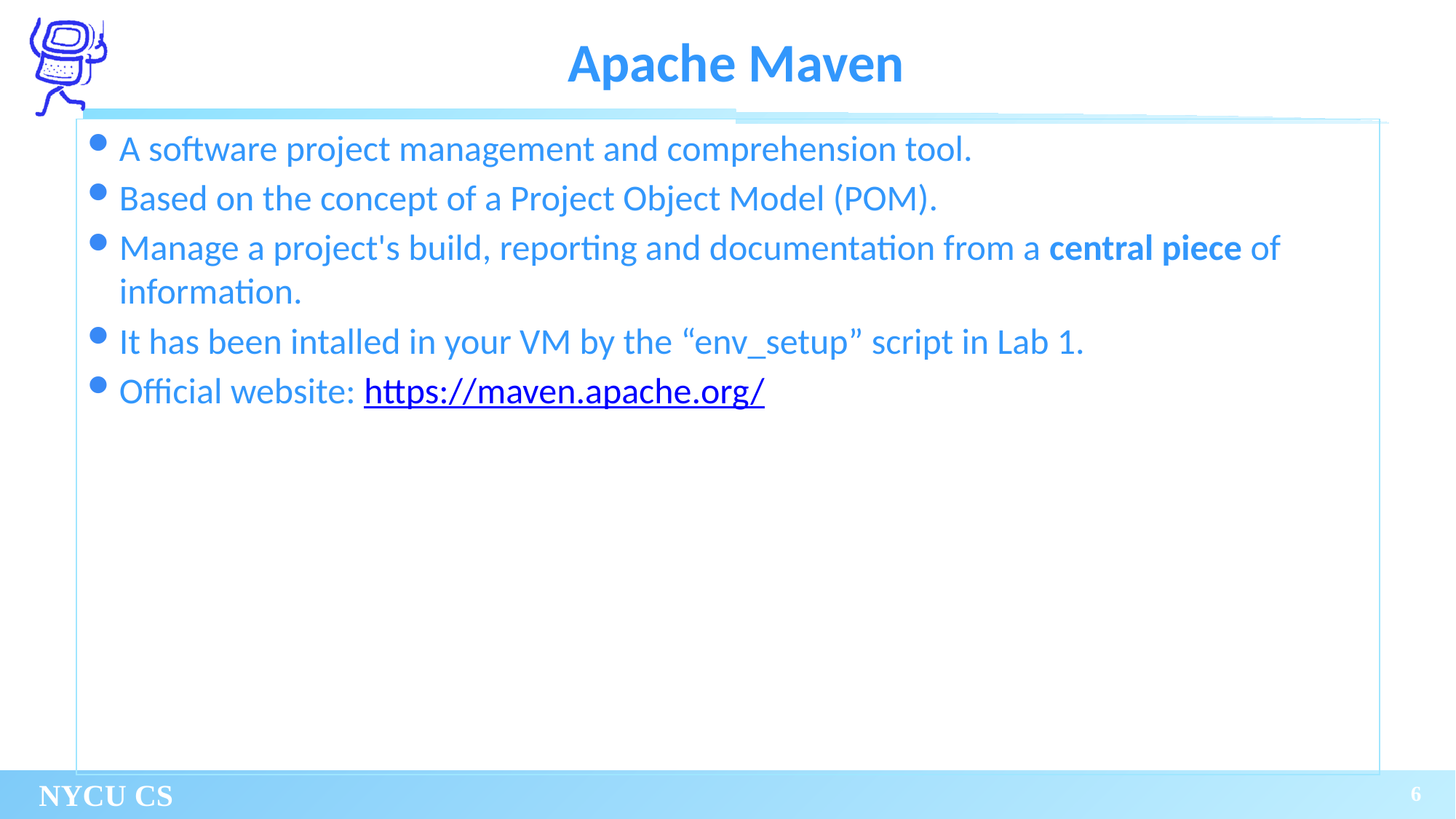

# Apache Maven
A software project management and comprehension tool.
Based on the concept of a Project Object Model (POM).
Manage a project's build, reporting and documentation from a central piece of information.
It has been intalled in your VM by the “env_setup” script in Lab 1.
Official website: https://maven.apache.org/
6